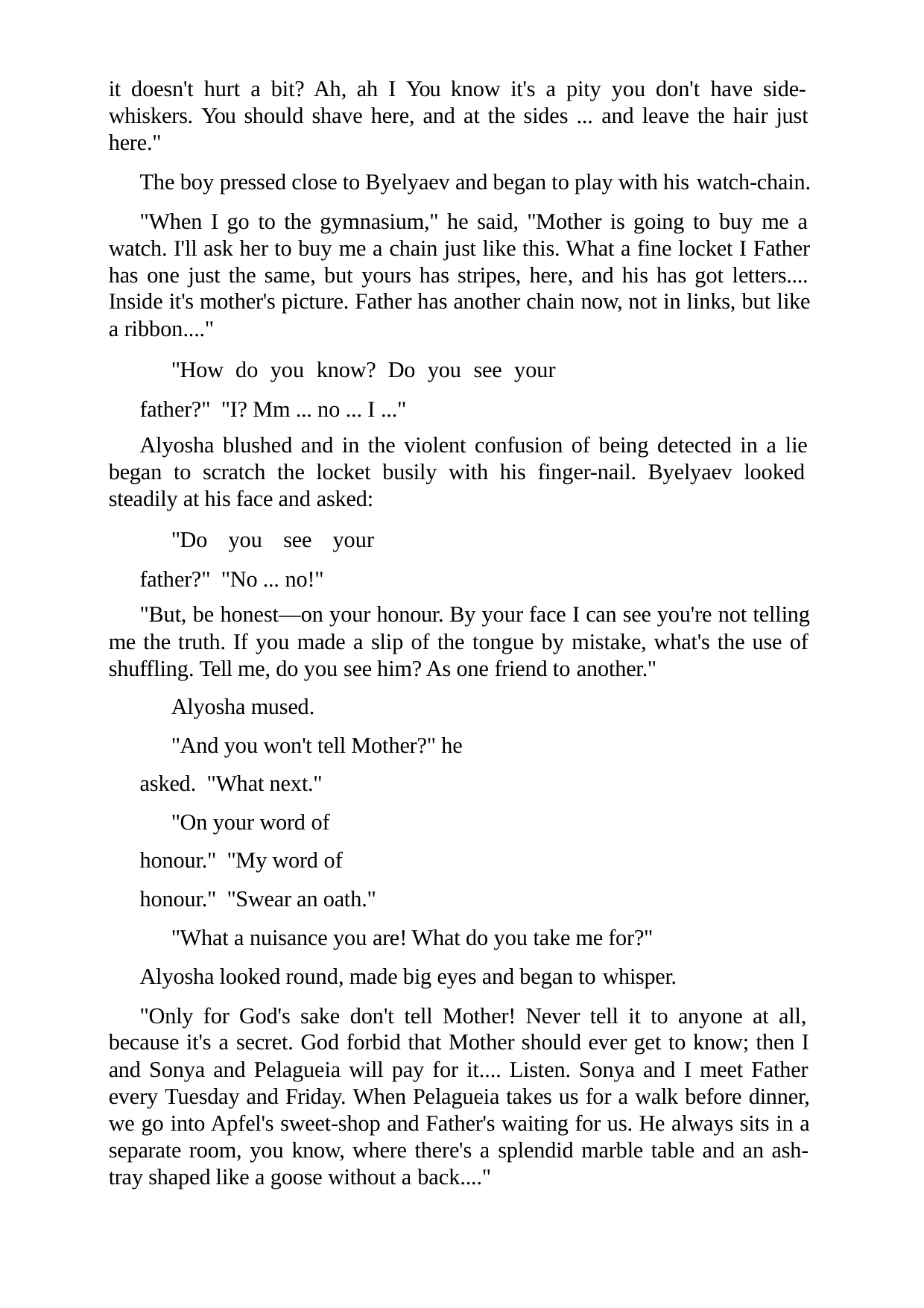

it doesn't hurt a bit? Ah, ah I You know it's a pity you don't have side-  whiskers. You should shave here, and at the sides ... and leave the hair just  here."
The boy pressed close to Byelyaev and began to play with his watch-chain.
"When I go to the gymnasium," he said, "Mother is going to buy me a  watch. I'll ask her to buy me a chain just like this. What a fine locket I Father  has one just the same, but yours has stripes, here, and his has got letters....  Inside it's mother's picture. Father has another chain now, not in links, but like  a ribbon...."
"How do you know? Do you see your father?"  "I? Mm ... no ... I ..."
Alyosha blushed and in the violent confusion of being detected in a lie  began to scratch the locket busily with his finger-nail. Byelyaev looked  steadily at his face and asked:
"Do you see your father?"  "No ... no!"
"But, be honest—on your honour. By your face I can see you're not telling  me the truth. If you made a slip of the tongue by mistake, what's the use of  shuffling. Tell me, do you see him? As one friend to another."
Alyosha mused.
"And you won't tell Mother?" he asked.  "What next."
"On your word of honour."  "My word of honour."  "Swear an oath."
"What a nuisance you are! What do you take me for?"  Alyosha looked round, made big eyes and began to whisper.
"Only for God's sake don't tell Mother! Never tell it to anyone at all,  because it's a secret. God forbid that Mother should ever get to know; then I  and Sonya and Pelagueia will pay for it.... Listen. Sonya and I meet Father  every Tuesday and Friday. When Pelagueia takes us for a walk before dinner,  we go into Apfel's sweet-shop and Father's waiting for us. He always sits in a  separate room, you know, where there's a splendid marble table and an ash-  tray shaped like a goose without a back...."